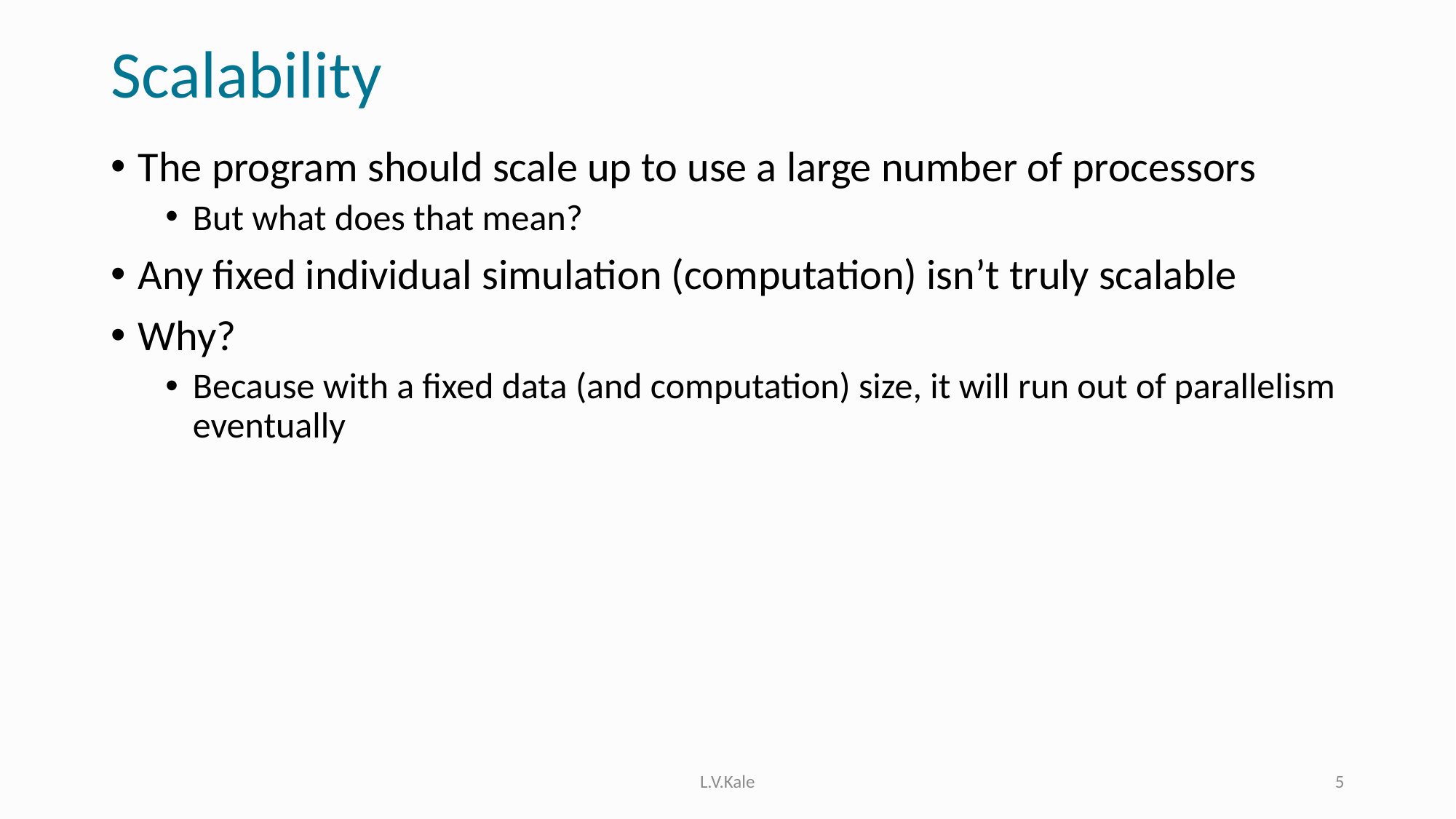

# Scalability
The program should scale up to use a large number of processors
But what does that mean?
Any fixed individual simulation (computation) isn’t truly scalable
Why?
Because with a fixed data (and computation) size, it will run out of parallelism eventually

L.V.Kale
5